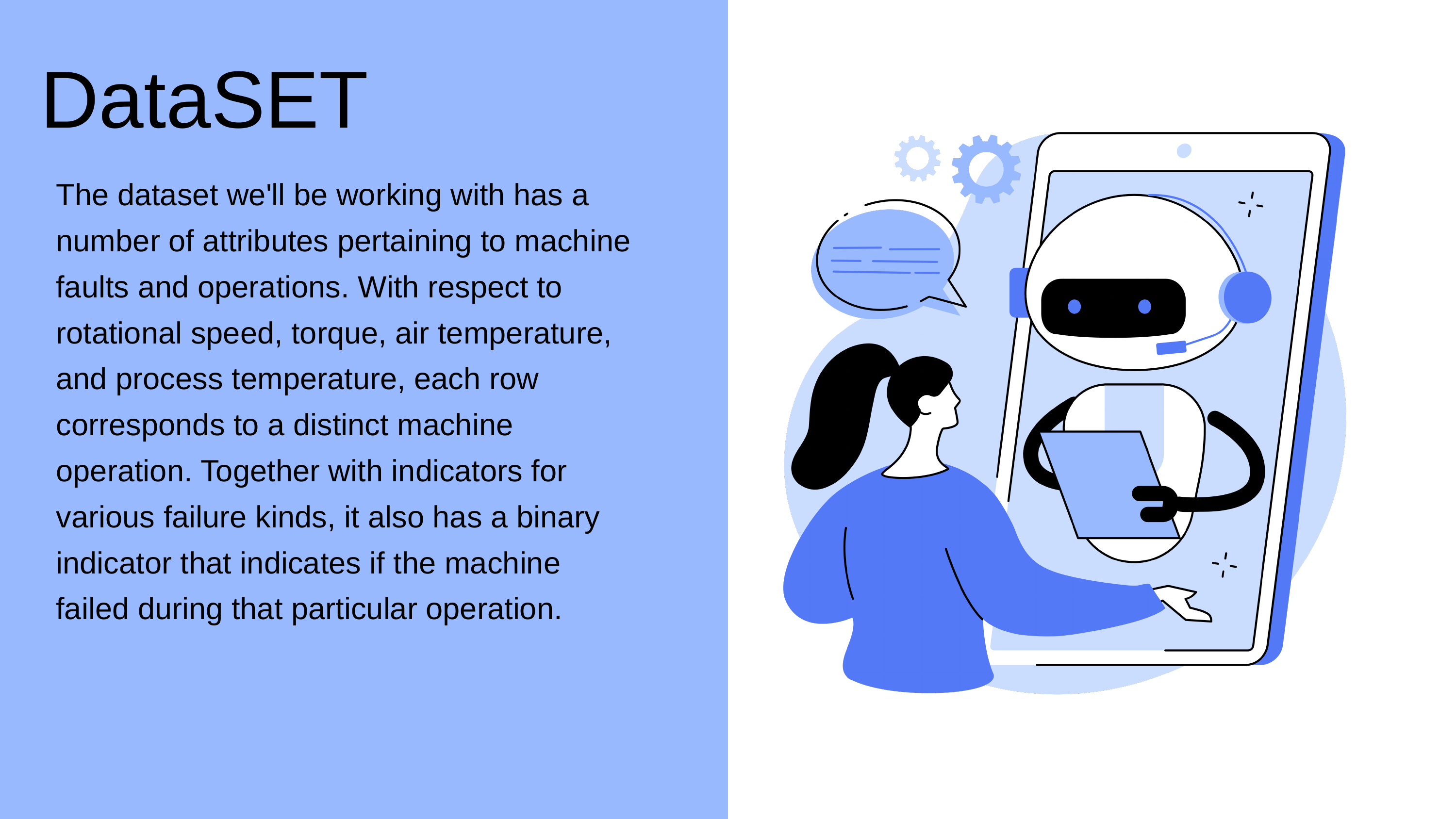

DataSET

The dataset we'll be working with has a number of attributes pertaining to machine faults and operations. With respect to rotational speed, torque, air temperature, and process temperature, each row corresponds to a distinct machine operation. Together with indicators for various failure kinds, it also has a binary indicator that indicates if the machine failed during that particular operation.